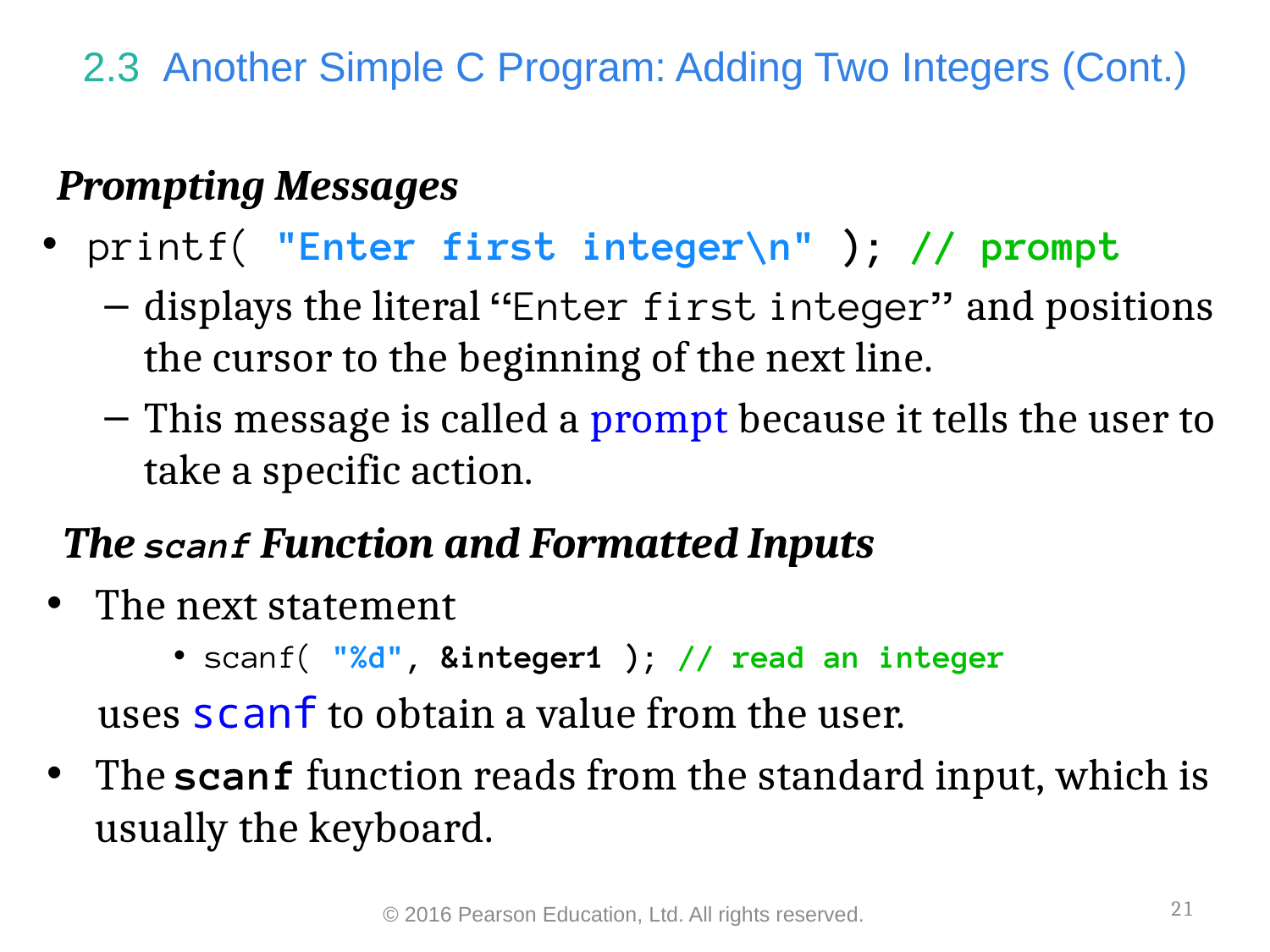

# 2.3  Another Simple C Program: Adding Two Integers (Cont.)
Prompting Messages
printf( "Enter first integer\n" ); // prompt
displays the literal “Enter first integer” and positions the cursor to the beginning of the next line.
This message is called a prompt because it tells the user to take a specific action.

The scanf Function and Formatted Inputs
The next statement
scanf( "%d", &integer1 ); // read an integer
uses scanf to obtain a value from the user.
The scanf function reads from the standard input, which is usually the keyboard.
21
© 2016 Pearson Education, Ltd. All rights reserved.